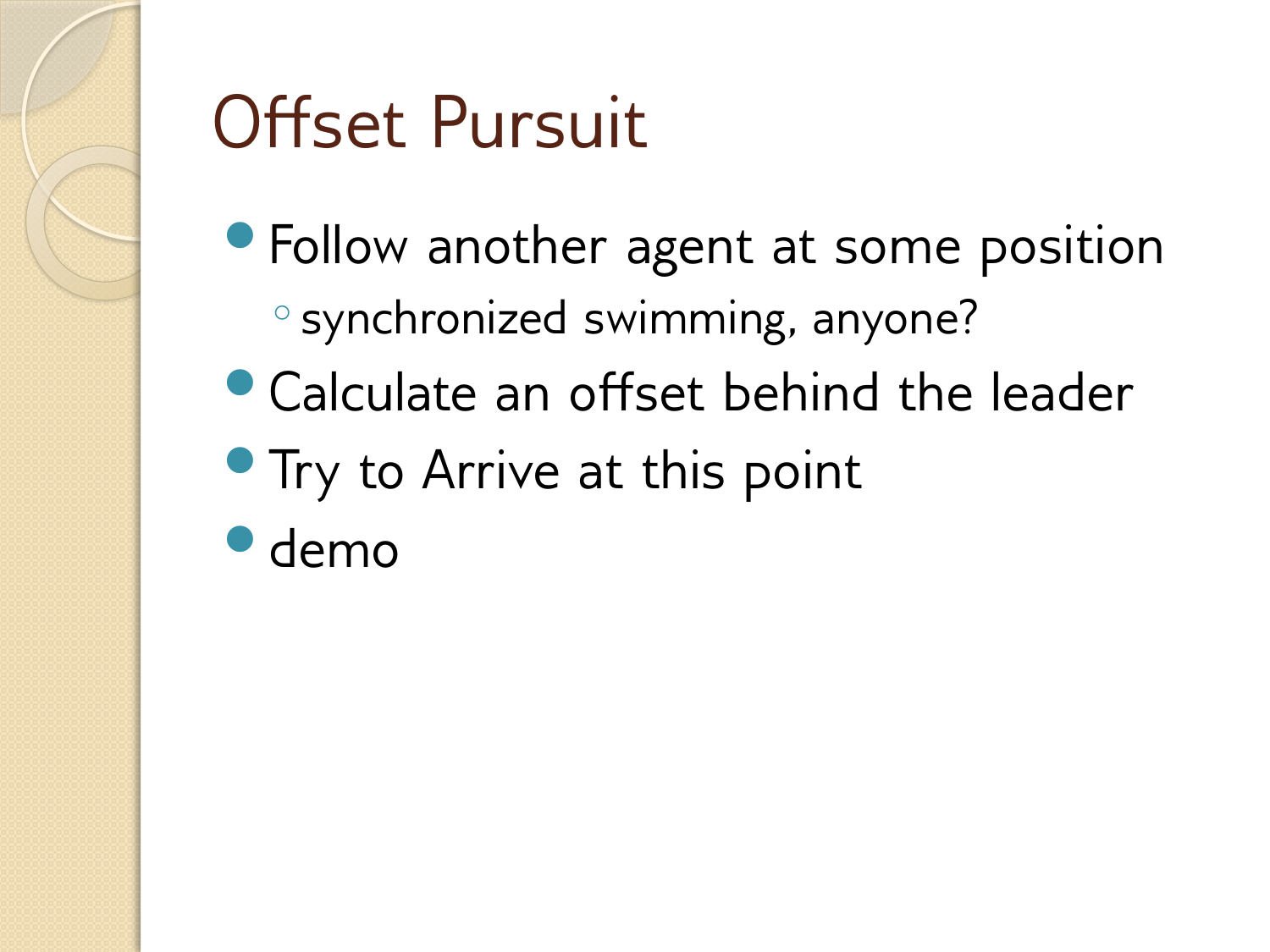

# Offset Pursuit
Follow another agent at some position
synchronized swimming, anyone?
Calculate an offset behind the leader
Try to Arrive at this point
demo